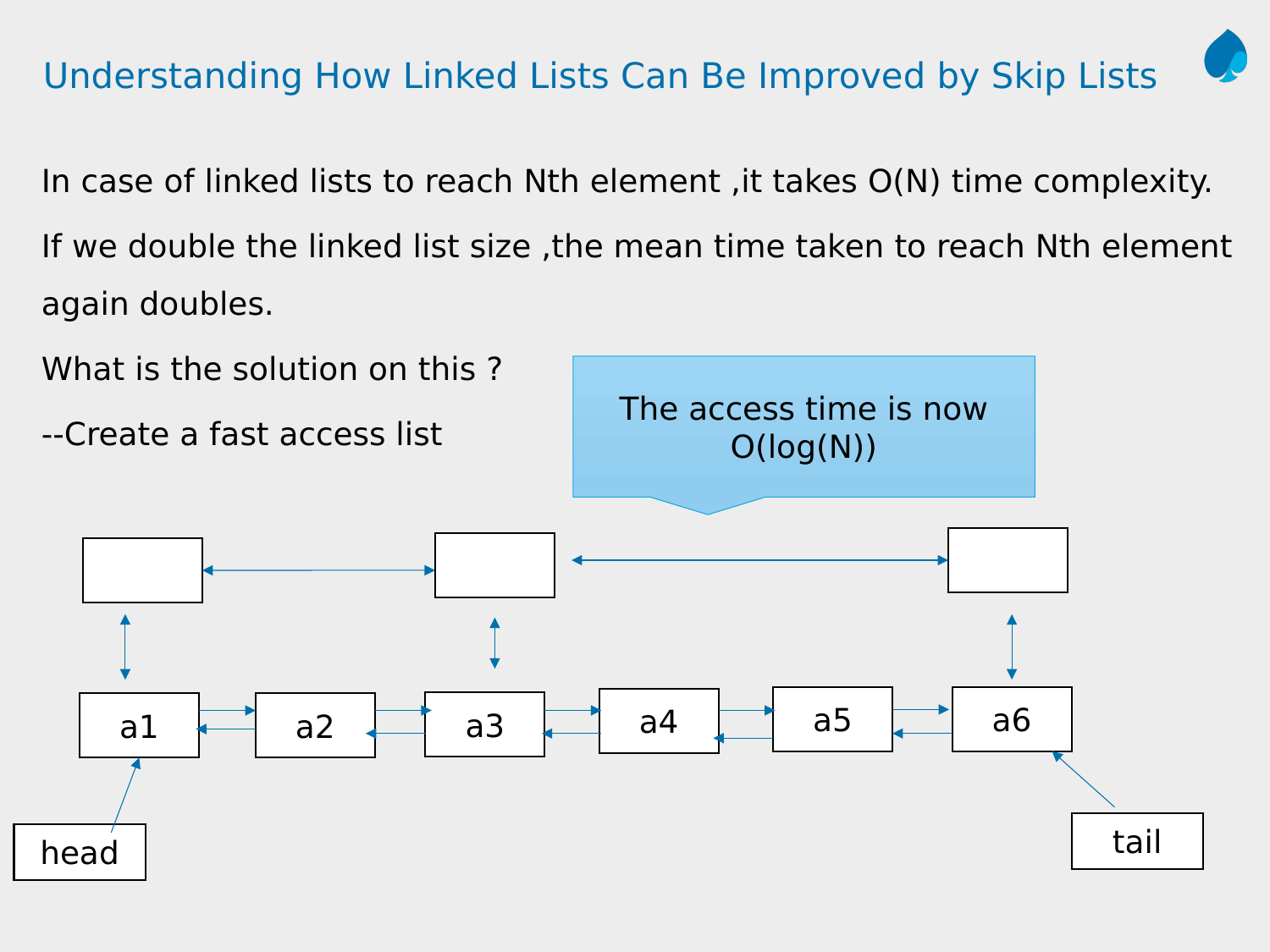

# Understanding How Linked Lists Can Be Improved by Skip Lists
In case of linked lists to reach Nth element ,it takes O(N) time complexity.
If we double the linked list size ,the mean time taken to reach Nth element again doubles.
What is the solution on this ?
--Create a fast access list

The access time is now O(log(N))

a6
a5
a4
a3
a1
a2
tail
head